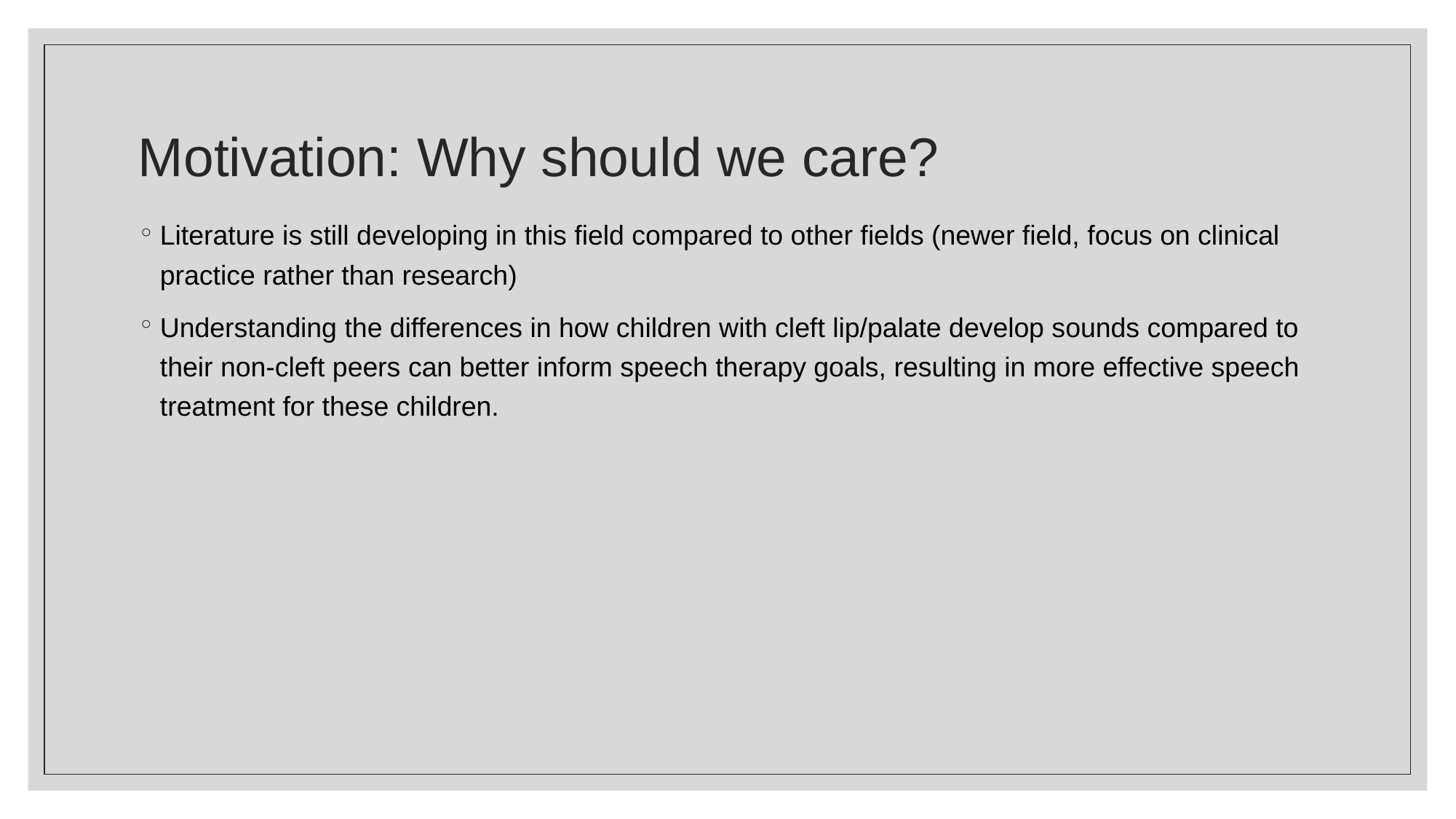

# Motivation: Why should we care?
Literature is still developing in this field compared to other fields (newer field, focus on clinical practice rather than research)
Understanding the differences in how children with cleft lip/palate develop sounds compared to their non-cleft peers can better inform speech therapy goals, resulting in more effective speech treatment for these children.